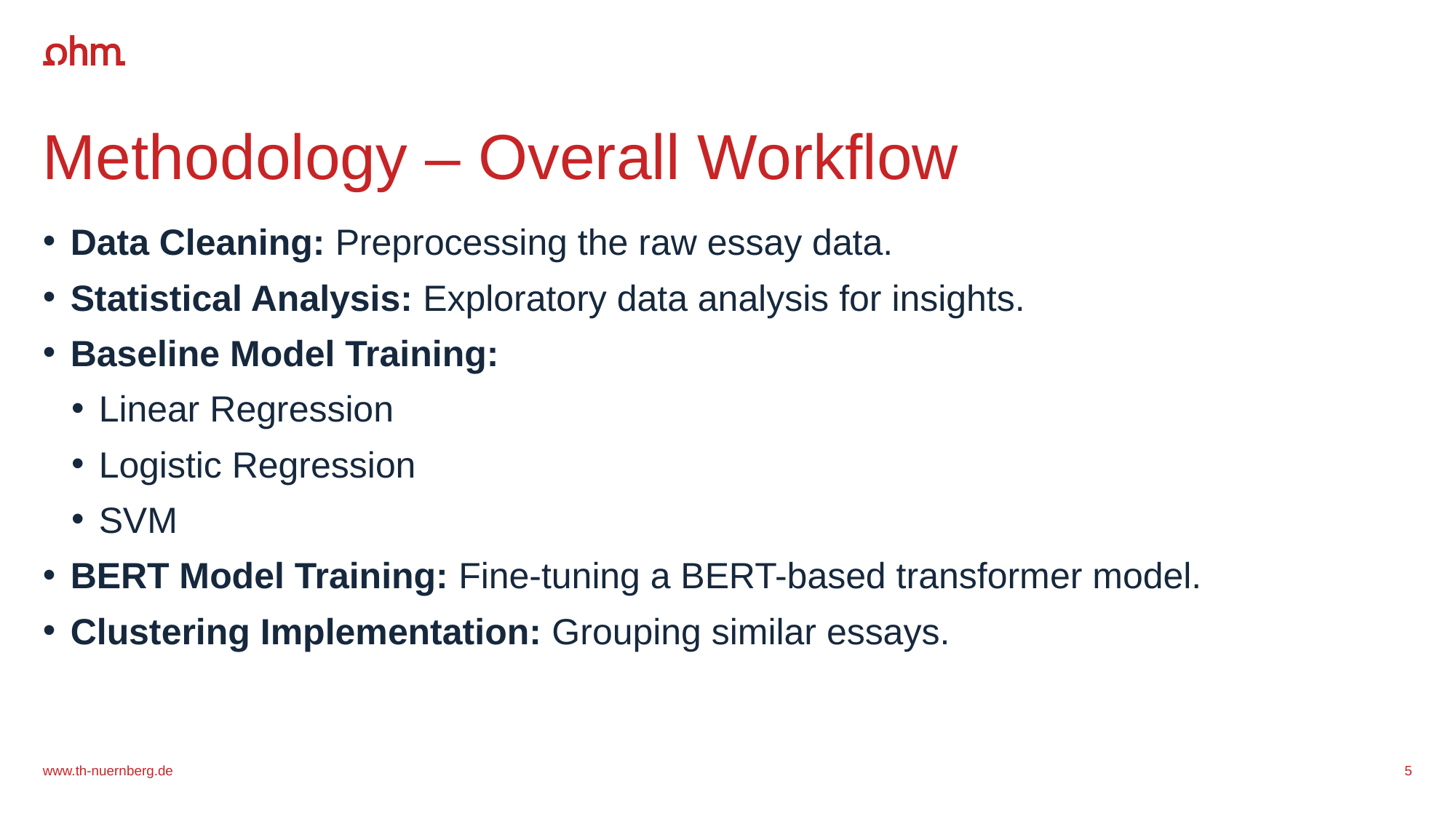

# Methodology – Overall Workflow
Data Cleaning: Preprocessing the raw essay data.
Statistical Analysis: Exploratory data analysis for insights.
Baseline Model Training:
Linear Regression
Logistic Regression
SVM
BERT Model Training: Fine-tuning a BERT-based transformer model.
Clustering Implementation: Grouping similar essays.
www.th-nuernberg.de
5